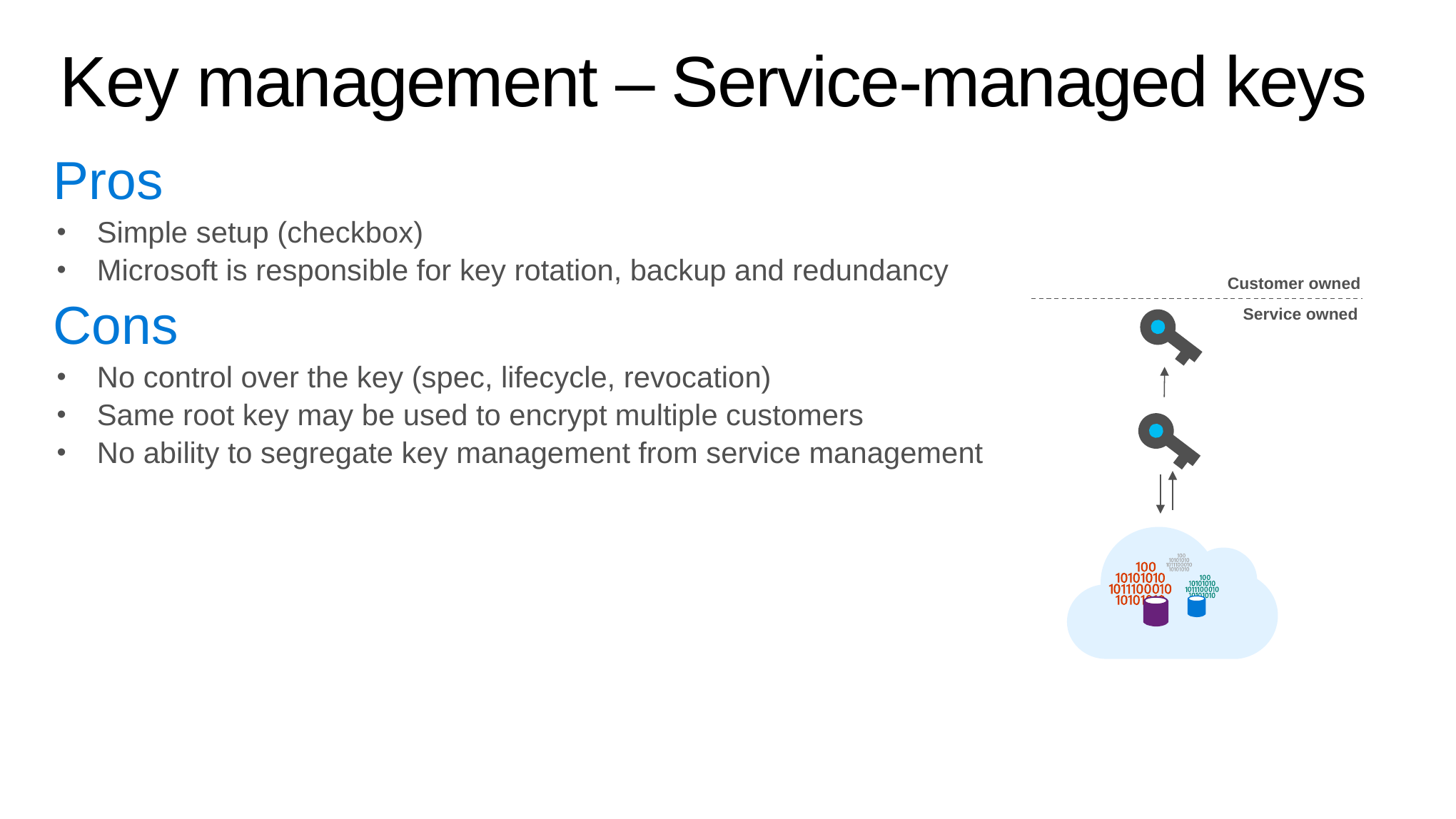

# Key management – Service-managed keys
Pros
Simple setup (checkbox)
Microsoft is responsible for key rotation, backup and redundancy
Cons
No control over the key (spec, lifecycle, revocation)
Same root key may be used to encrypt multiple customers
No ability to segregate key management from service management

Customer owned
Service owned